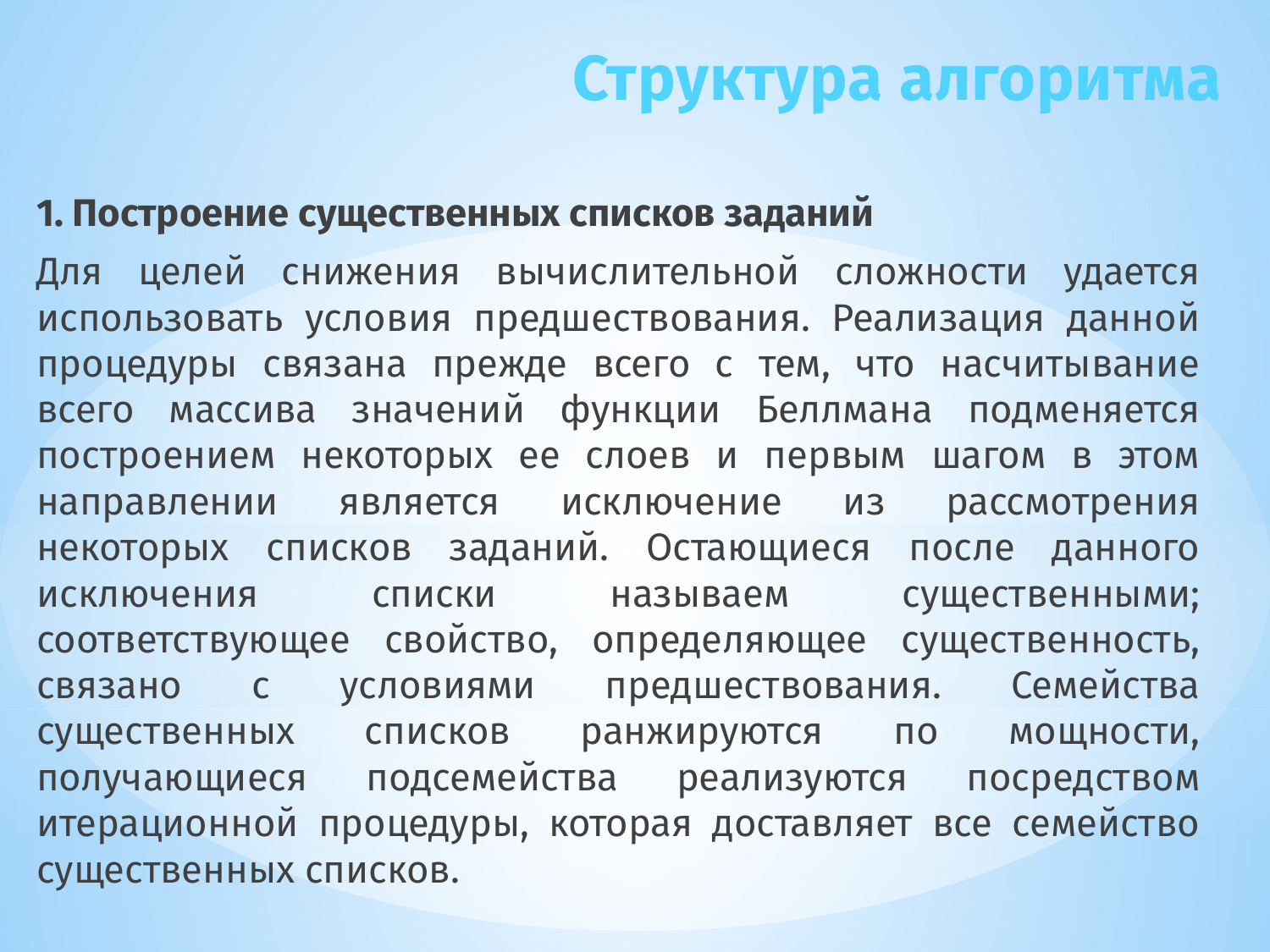

Структура алгоритма
1. Построение существенных списков заданий
Для целей снижения вычислительной сложности удается использовать условия предшествования. Реализация данной процедуры связана прежде всего с тем, что насчитывание всего массива значений функции Беллмана подменяется построением некоторых ее слоев и первым шагом в этом направлении является исключение из рассмотрения некоторых списков заданий. Остающиеся после данного исключения списки называем существенными; соответствующее свойство, определяющее существенность, связано с условиями предшествования. Семейства существенных списков ранжируются по мощности, получающиеся подсемейства реализуются посредством итерационной процедуры, которая доставляет все семейство существенных списков.